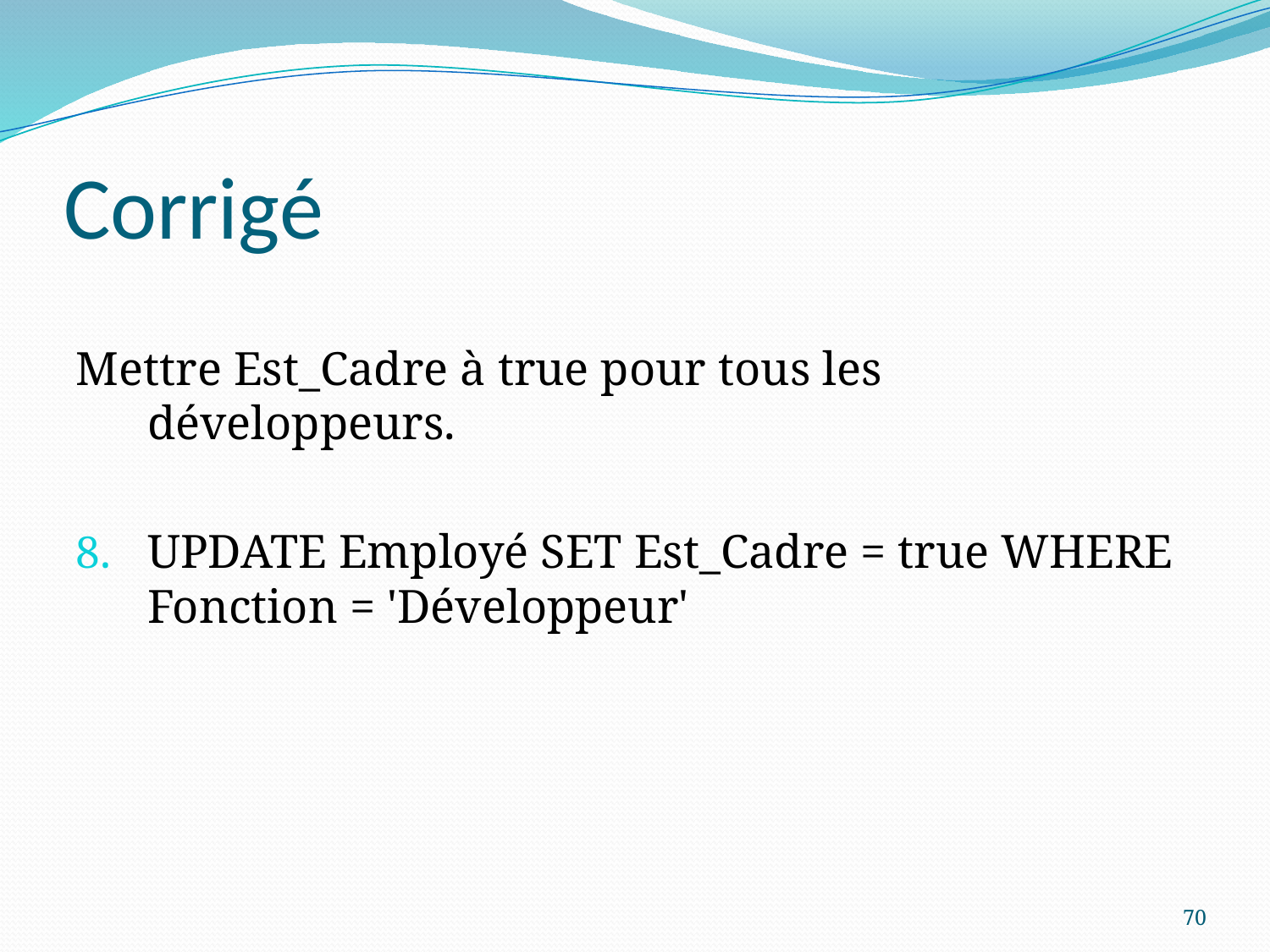

# Corrigé

Mettre Est_Cadre à true pour tous les développeurs.

UPDATE Employé SET Est_Cadre = true WHERE Fonction = 'Développeur'

70